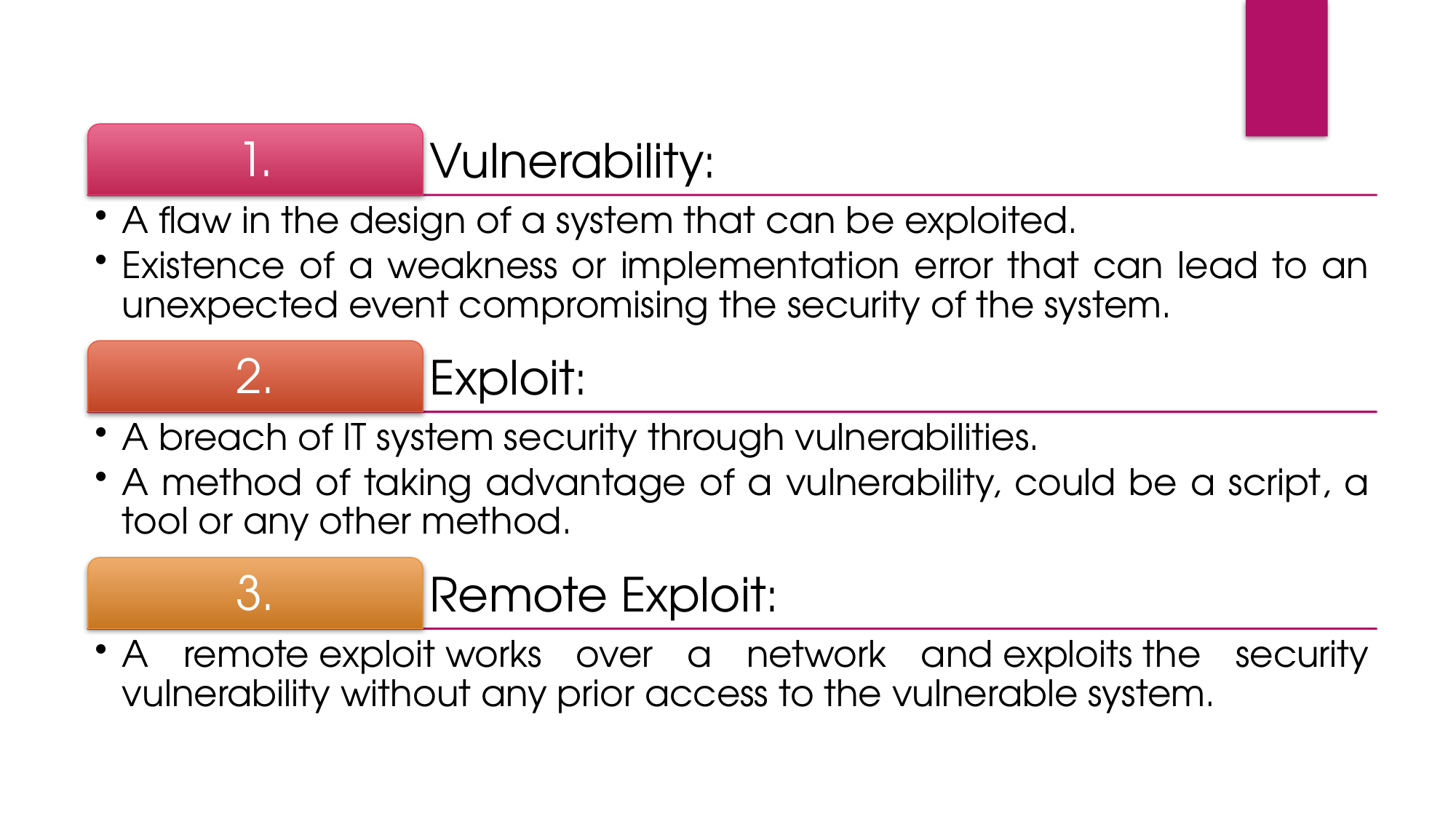

Vulnerability:
1.
A flaw in the design of a system that can be exploited.
Existence of a weakness or implementation error that can lead to an unexpected event compromising the security of the system.
Exploit:
2.
A breach of IT system security through vulnerabilities.
A method of taking advantage of a vulnerability, could be a script, a tool or any other method.
Remote Exploit:
3.
A remote exploit works over a network and exploits the security vulnerability without any prior access to the vulnerable system.